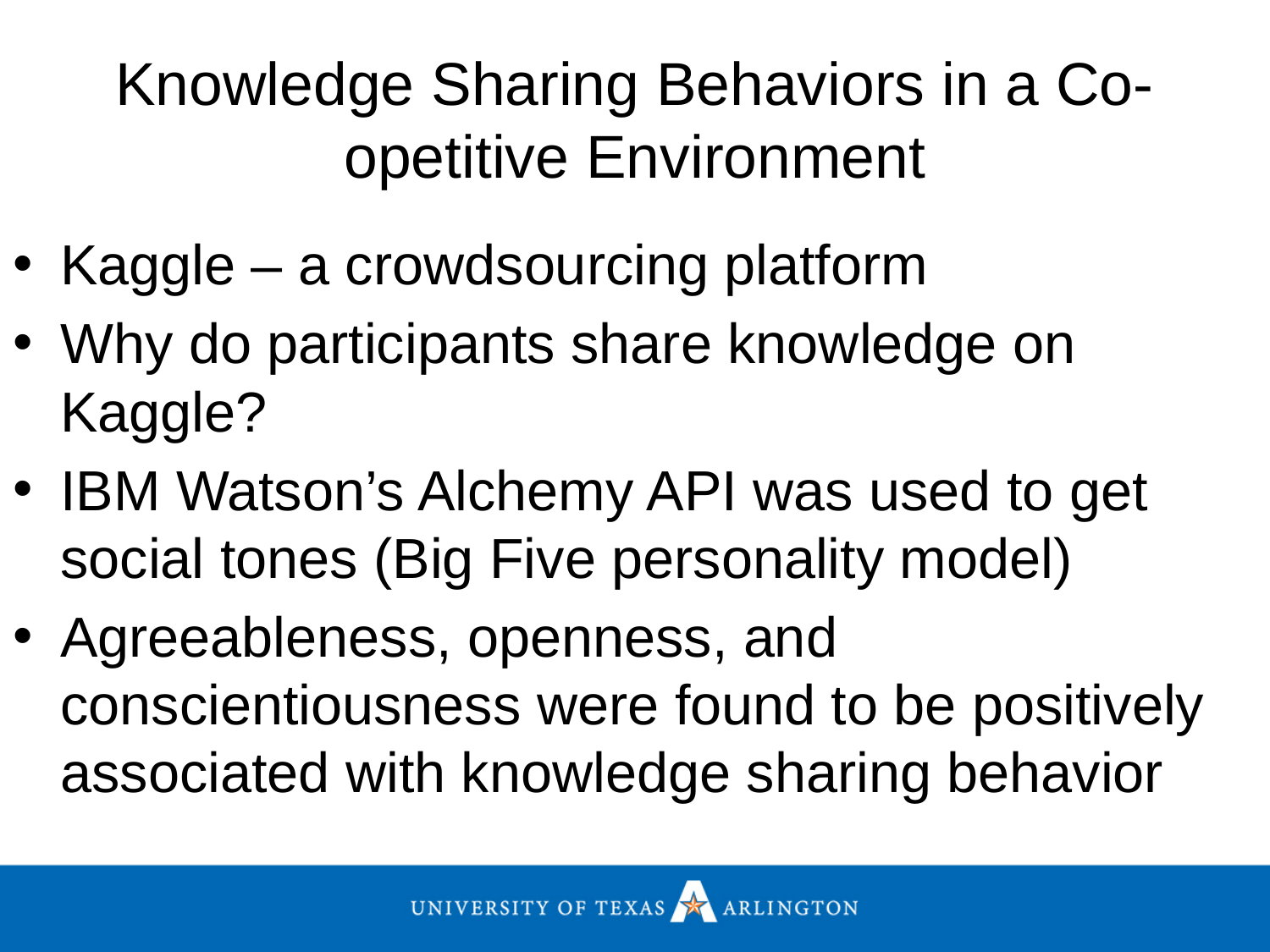

# Knowledge Sharing Behaviors in a Co-opetitive Environment
Kaggle – a crowdsourcing platform
Why do participants share knowledge on Kaggle?
IBM Watson’s Alchemy API was used to get social tones (Big Five personality model)
Agreeableness, openness, and conscientiousness were found to be positively associated with knowledge sharing behavior